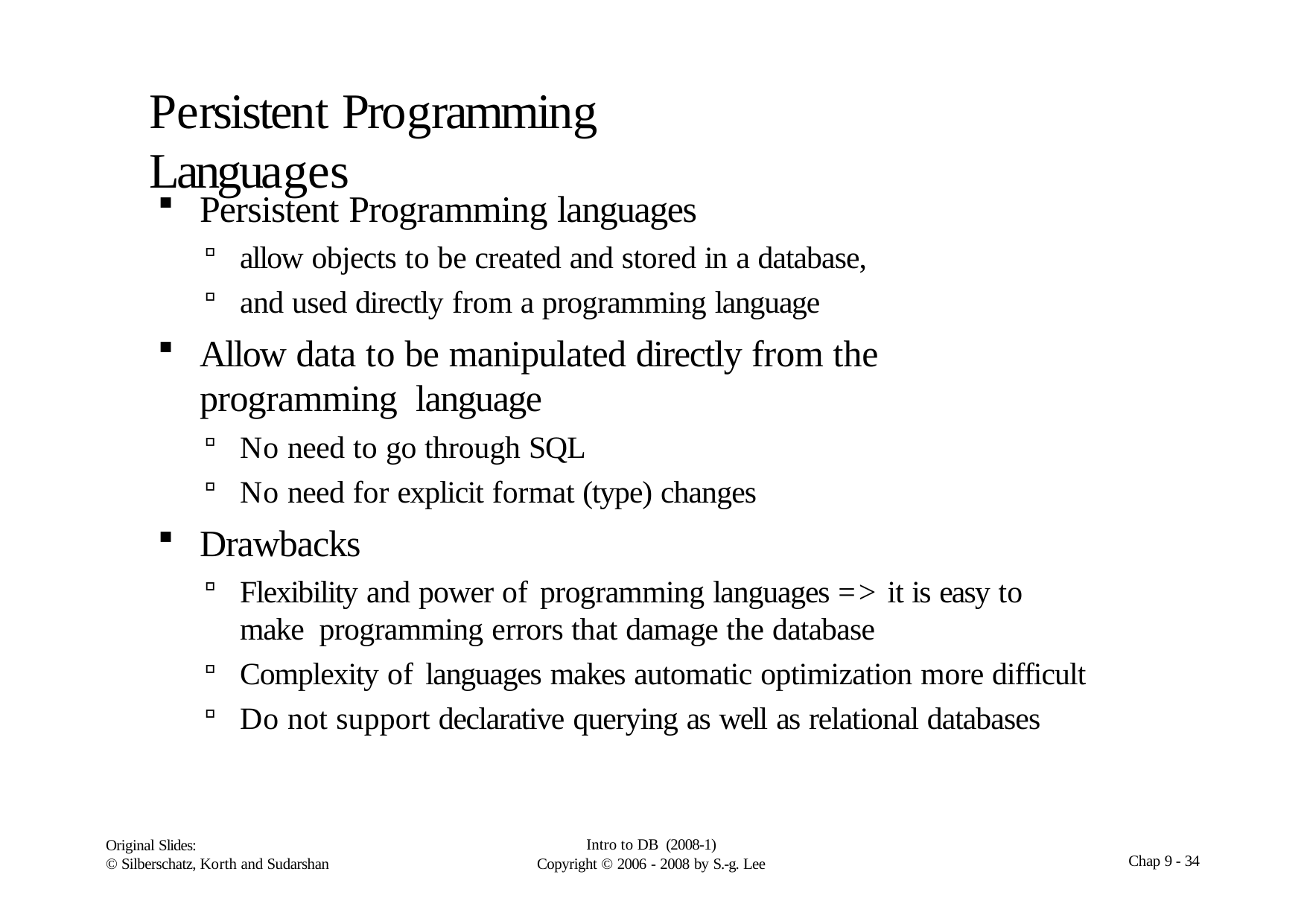

# Persistent Programming Languages
Persistent Programming languages
allow objects to be created and stored in a database,
and used directly from a programming language
Allow data to be manipulated directly from the programming  language
No need to go through SQL
No need for explicit format (type) changes
Drawbacks
Flexibility and power of programming languages => it is easy to make  programming errors that damage the database
Complexity of languages makes automatic optimization more difficult
Do not support declarative querying as well as relational databases

Intro to DB (2008-1)
Copyright © 2006 - 2008 by S.-g. Lee
Original Slides:
© Silberschatz, Korth and Sudarshan
Chap 9 - 34